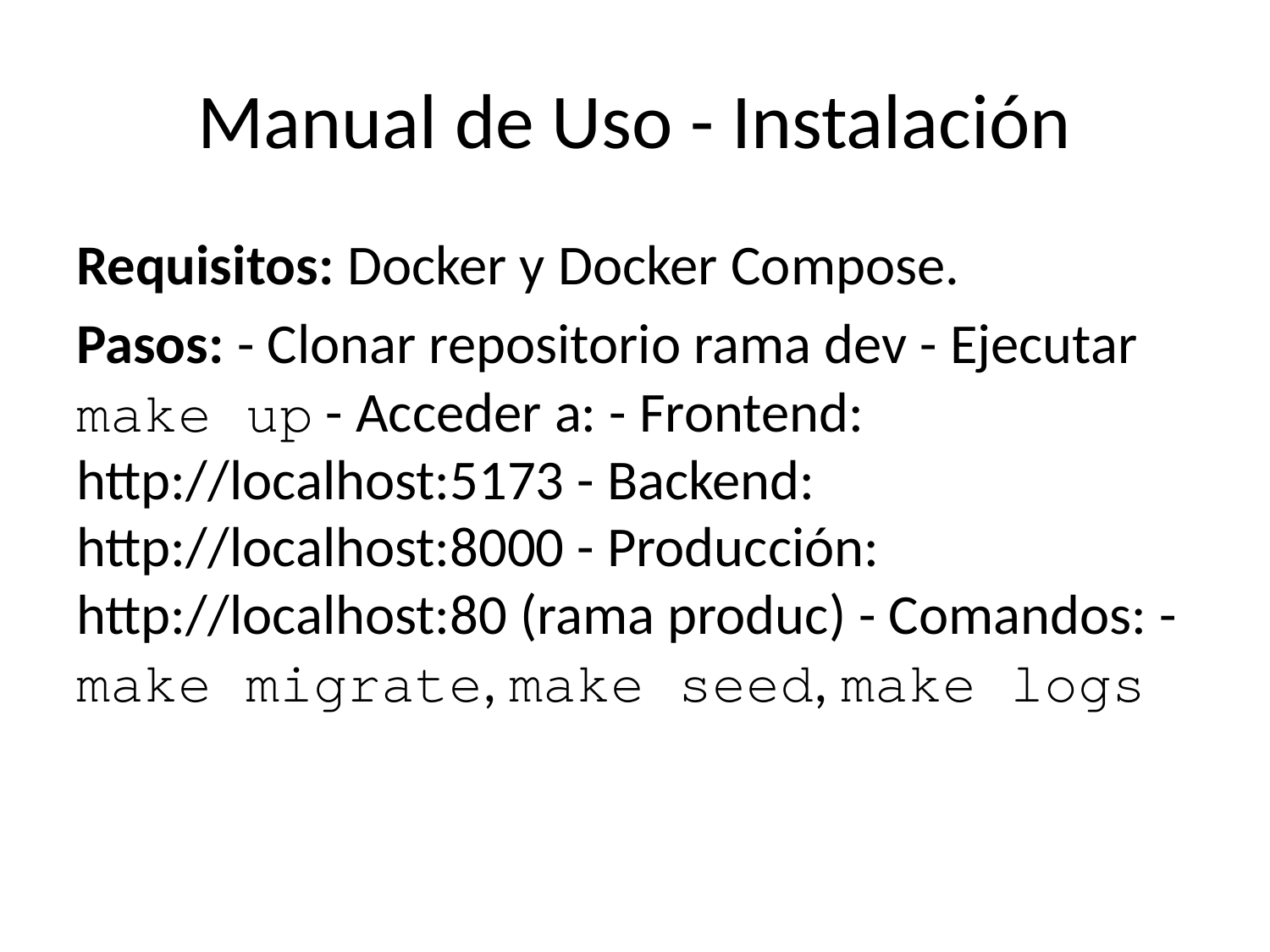

# Manual de Uso - Instalación
Requisitos: Docker y Docker Compose.
Pasos: - Clonar repositorio rama dev - Ejecutar make up - Acceder a: - Frontend: http://localhost:5173 - Backend: http://localhost:8000 - Producción: http://localhost:80 (rama produc) - Comandos: - make migrate, make seed, make logs